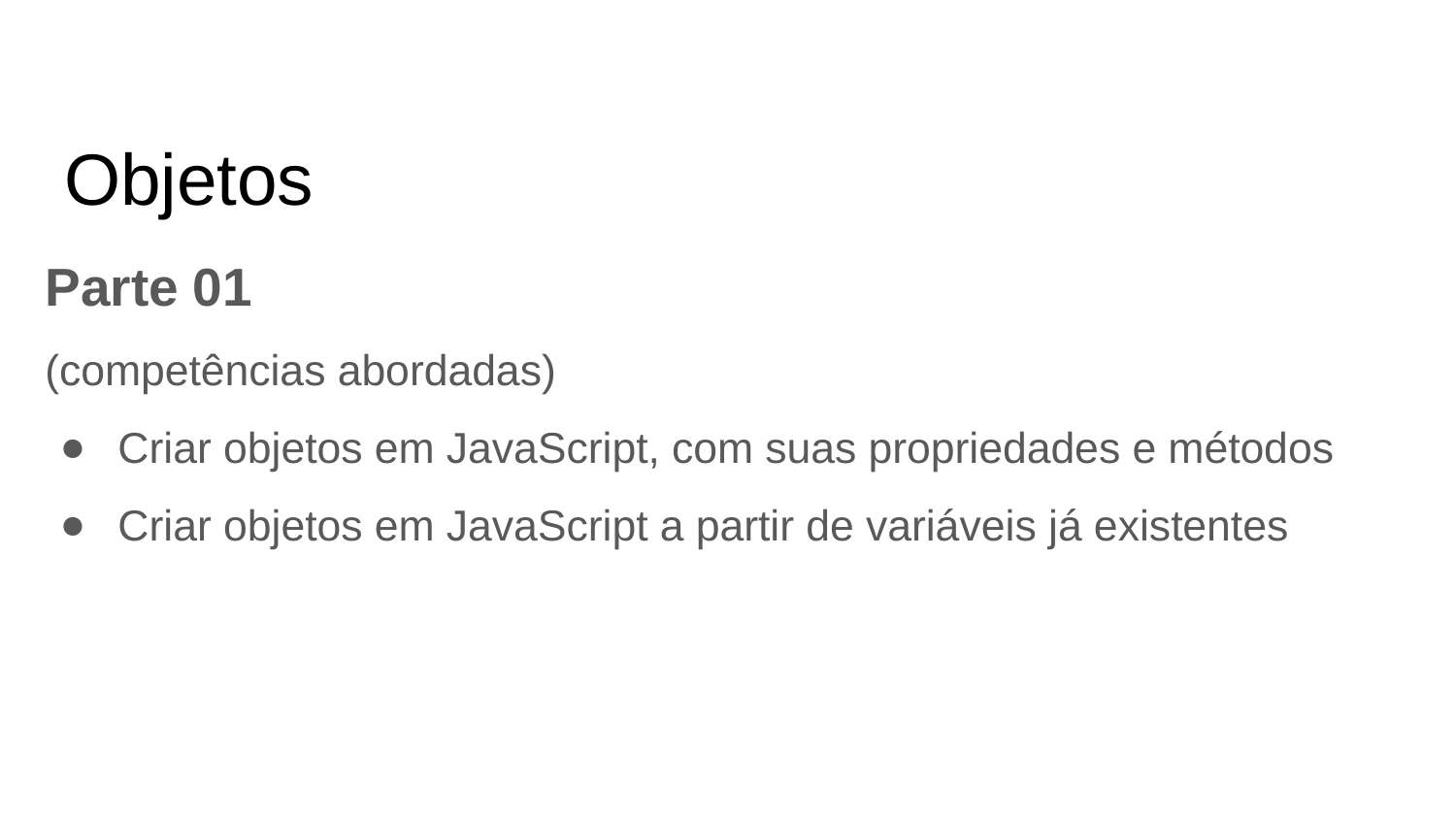

# Objetos
Parte 01
(competências abordadas)
Criar objetos em JavaScript, com suas propriedades e métodos
Criar objetos em JavaScript a partir de variáveis já existentes